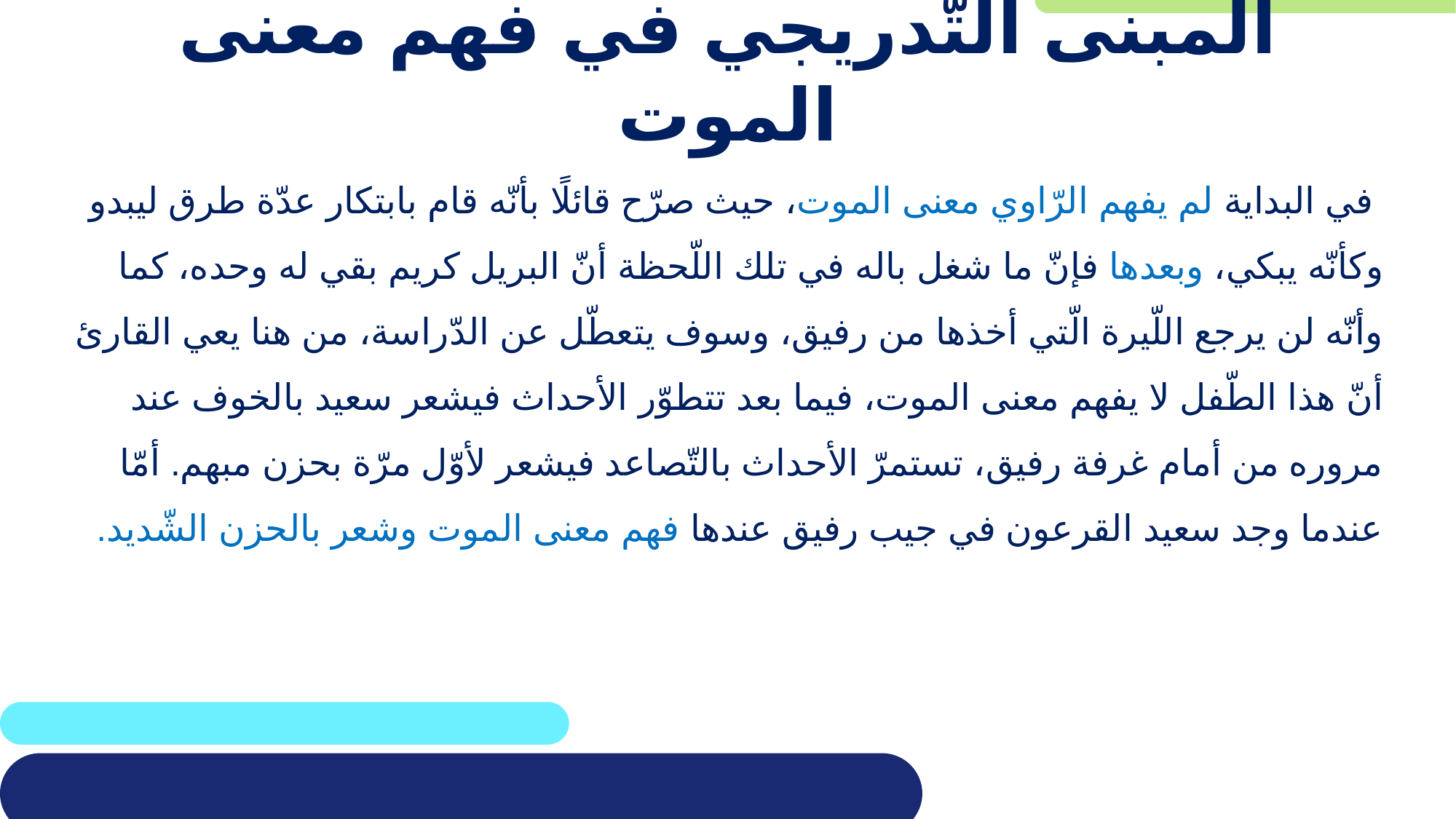

# المبنى التّدريجي في فهم معنى الموت
 في البداية لم يفهم الرّاوي معنى الموت، حيث صرّح قائلًا بأنّه قام بابتكار عدّة طرق ليبدو وكأنّه يبكي، وبعدها فإنّ ما شغل باله في تلك اللّحظة أنّ البريل كريم بقي له وحده، كما وأنّه لن يرجع اللّيرة الّتي أخذها من رفيق، وسوف يتعطّل عن الدّراسة، من هنا يعي القارئ أنّ هذا الطّفل لا يفهم معنى الموت، فيما بعد تتطوّر الأحداث فيشعر سعيد بالخوف عند مروره من أمام غرفة رفيق، تستمرّ الأحداث بالتّصاعد فيشعر لأوّل مرّة بحزن مبهم. أمّا عندما وجد سعيد القرعون في جيب رفيق عندها فهم معنى الموت وشعر بالحزن الشّديد.